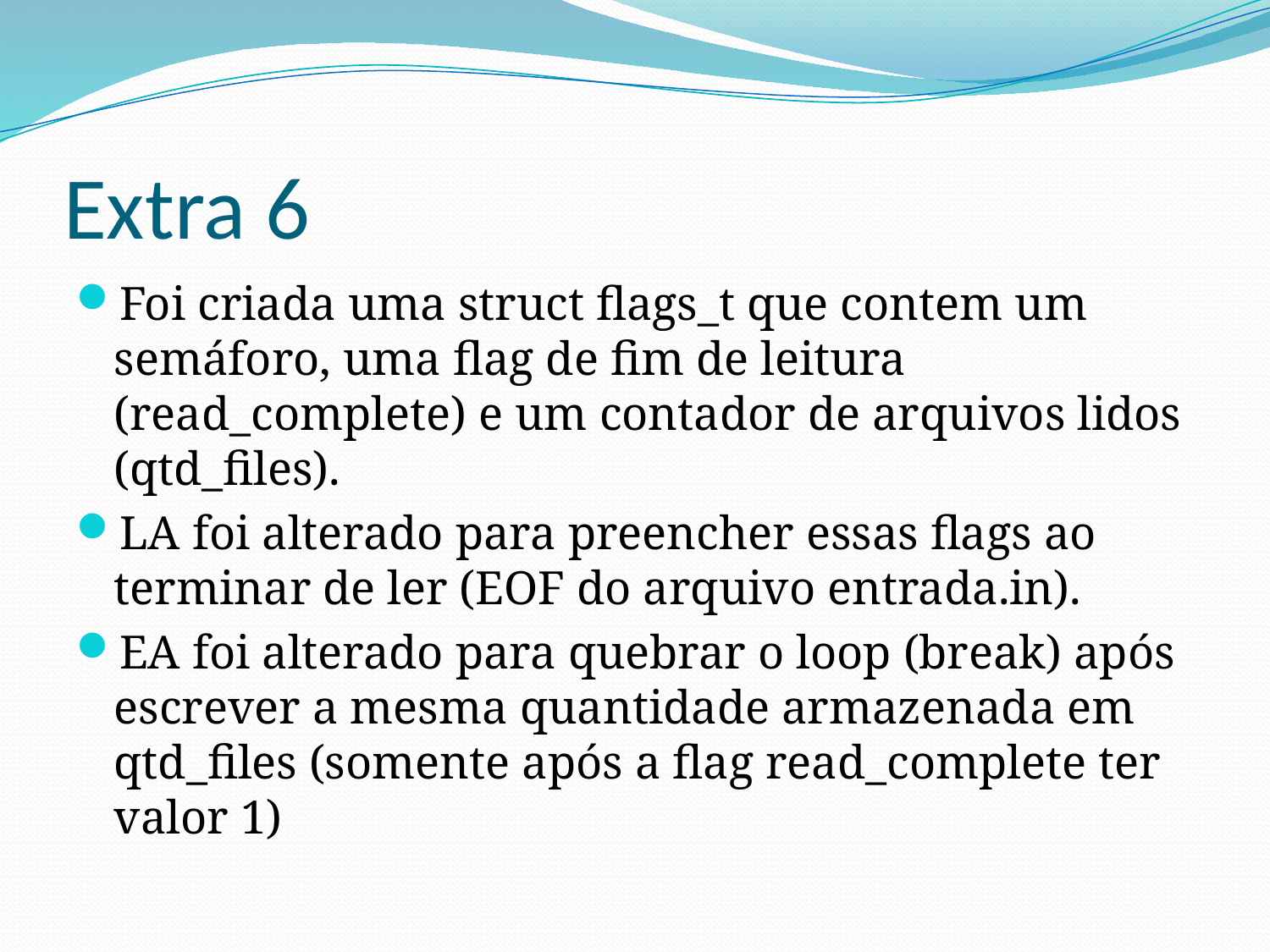

# Extra 6
Foi criada uma struct flags_t que contem um semáforo, uma flag de fim de leitura (read_complete) e um contador de arquivos lidos (qtd_files).
LA foi alterado para preencher essas flags ao terminar de ler (EOF do arquivo entrada.in).
EA foi alterado para quebrar o loop (break) após escrever a mesma quantidade armazenada em qtd_files (somente após a flag read_complete ter  valor 1)